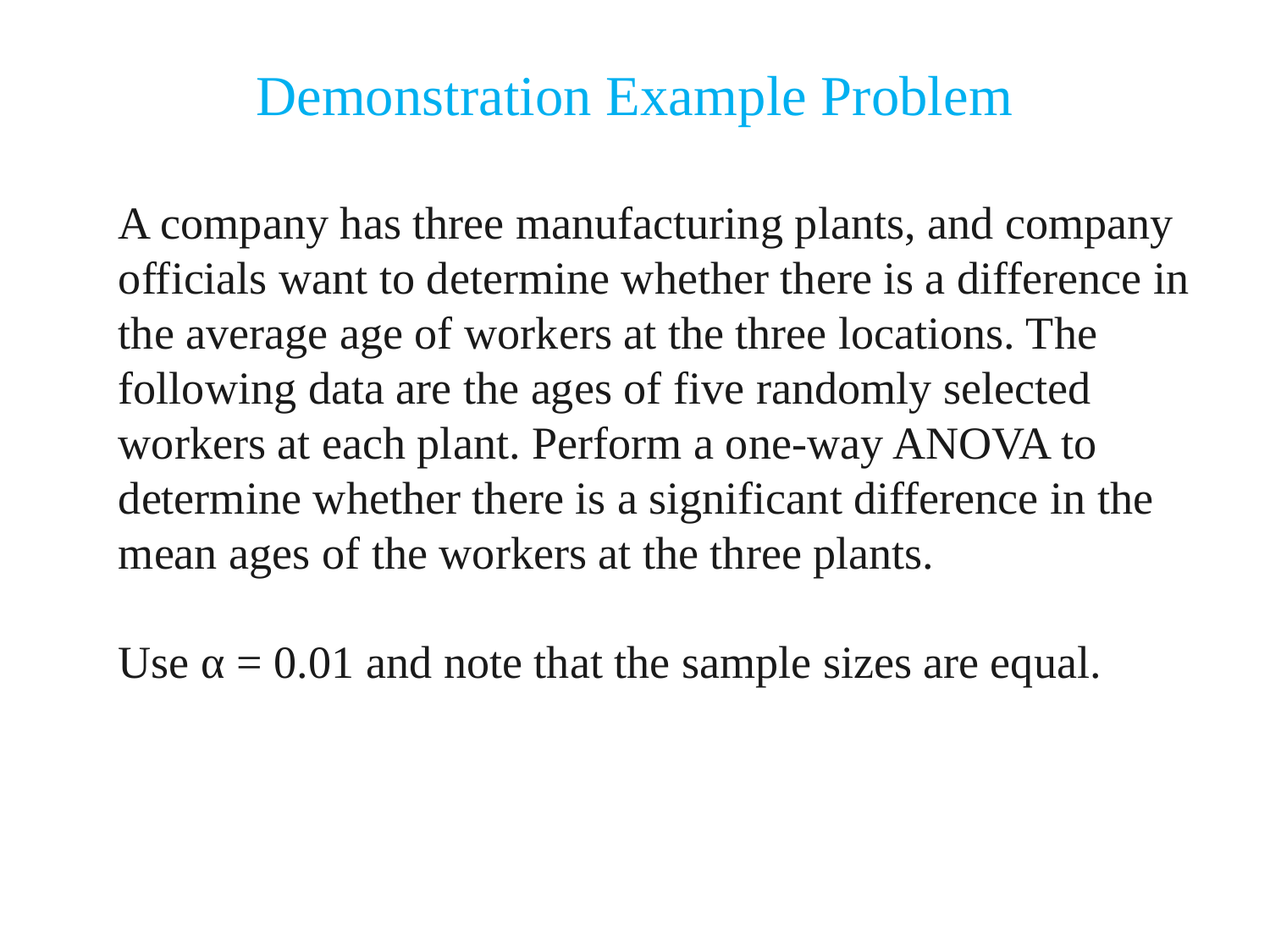

Demonstration Example Problem
A company has three manufacturing plants, and company officials want to determine whether there is a difference in the average age of workers at the three locations. The following data are the ages of five randomly selected workers at each plant. Perform a one-way ANOVA to determine whether there is a significant difference in the mean ages of the workers at the three plants.

Use α = 0.01 and note that the sample sizes are equal.